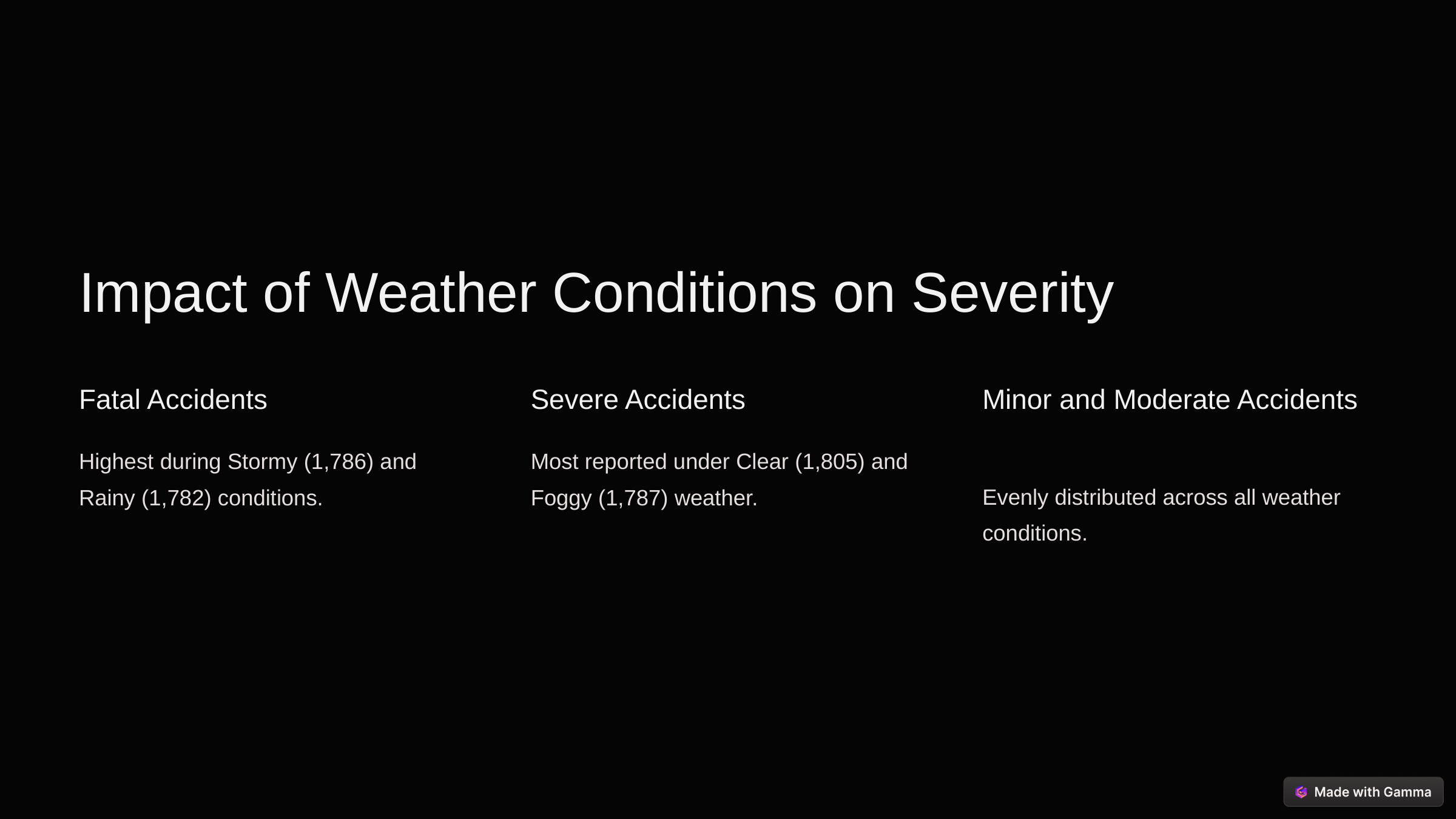

Impact of Weather Conditions on Severity
Fatal Accidents
Severe Accidents
Minor and Moderate Accidents
Highest during Stormy (1,786) and Rainy (1,782) conditions.
Most reported under Clear (1,805) and Foggy (1,787) weather.
Evenly distributed across all weather conditions.